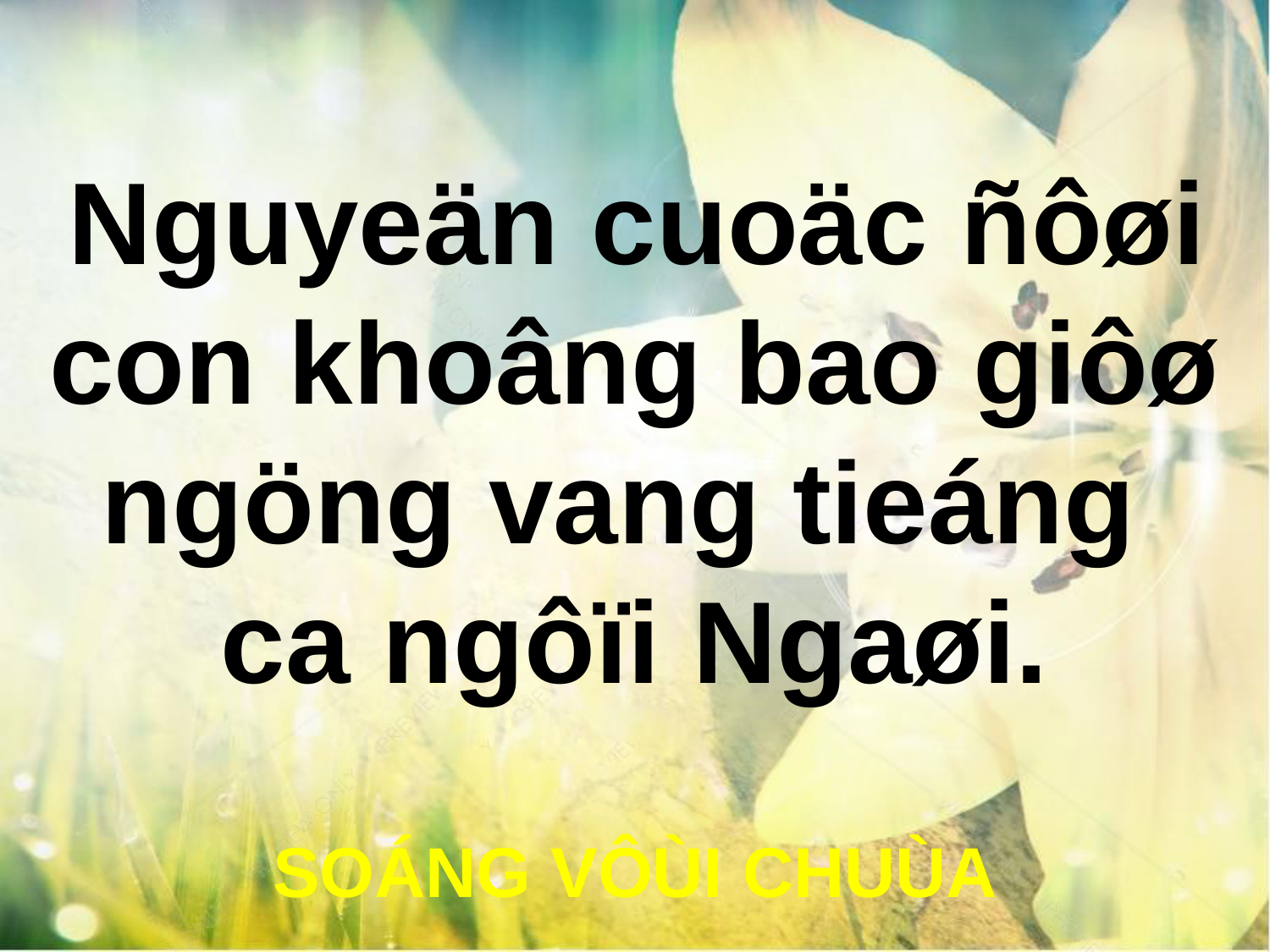

Nguyeän cuoäc ñôøi
con khoâng bao giôø ngöng vang tieáng
ca ngôïi Ngaøi.
SOÁNG VÔÙI CHUÙA